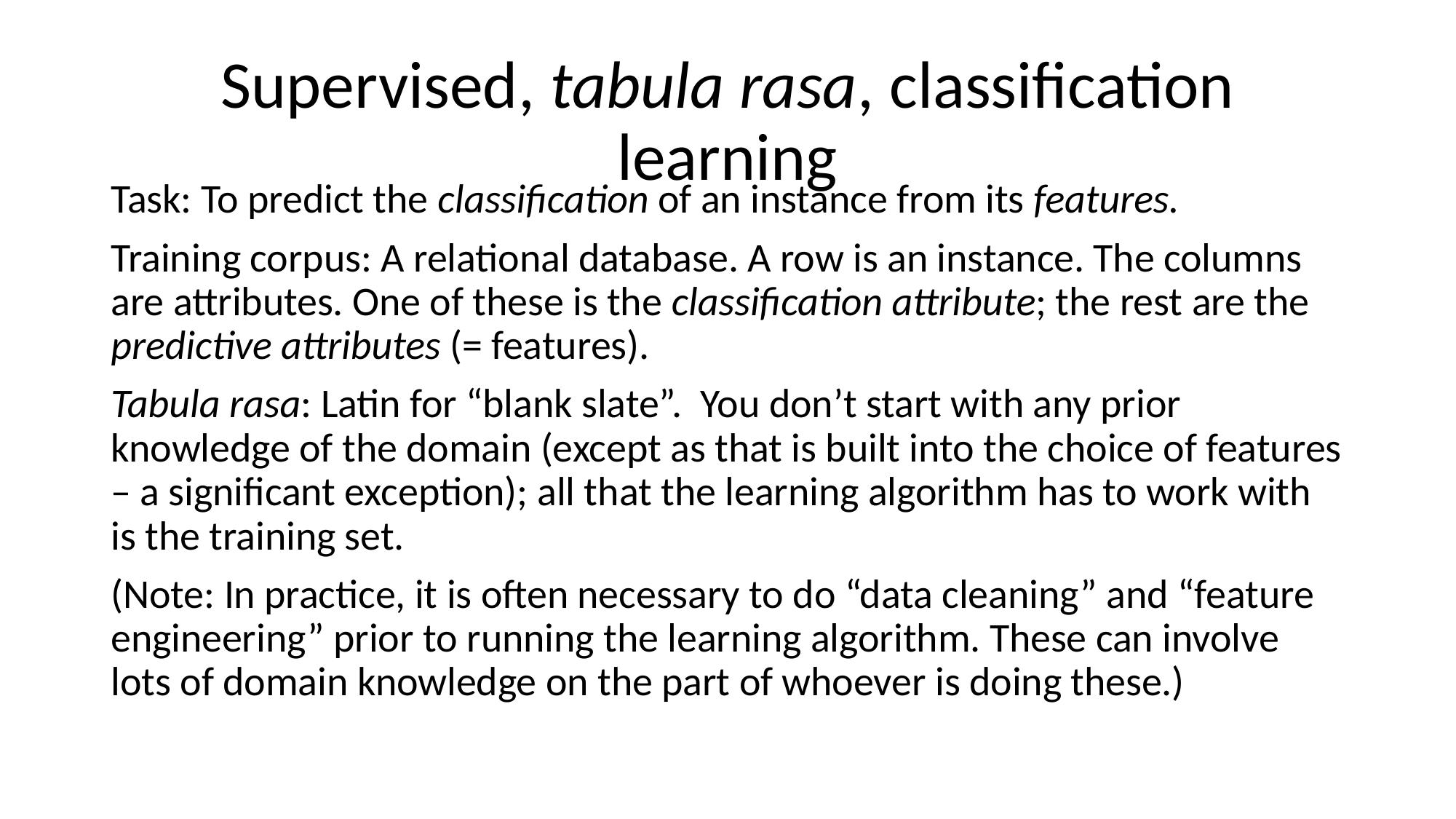

# Supervised, tabula rasa, classification learning
Task: To predict the classification of an instance from its features.
Training corpus: A relational database. A row is an instance. The columns are attributes. One of these is the classification attribute; the rest are the predictive attributes (= features).
Tabula rasa: Latin for “blank slate”.  You don’t start with any prior knowledge of the domain (except as that is built into the choice of features – a significant exception); all that the learning algorithm has to work with is the training set.
(Note: In practice, it is often necessary to do “data cleaning” and “feature engineering” prior to running the learning algorithm. These can involve lots of domain knowledge on the part of whoever is doing these.)